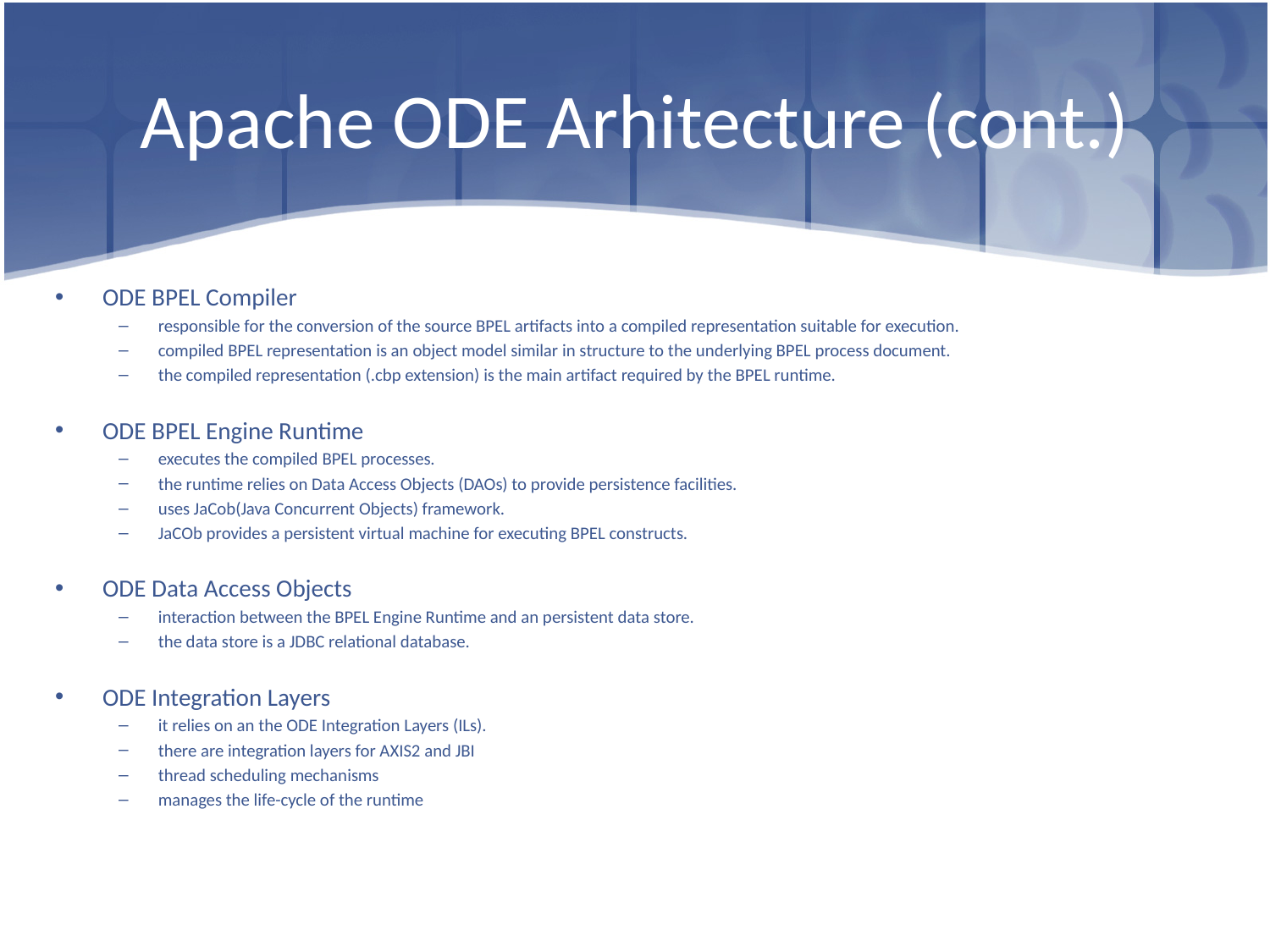

# Apache ODE Arhitecture (cont.)
ODE BPEL Compiler
responsible for the conversion of the source BPEL artifacts into a compiled representation suitable for execution.
compiled BPEL representation is an object model similar in structure to the underlying BPEL process document.
the compiled representation (.cbp extension) is the main artifact required by the BPEL runtime.

ODE BPEL Engine Runtime
executes the compiled BPEL processes.
the runtime relies on Data Access Objects (DAOs) to provide persistence facilities.
uses JaCob(Java Concurrent Objects) framework.
JaCOb provides a persistent virtual machine for executing BPEL constructs.

ODE Data Access Objects
interaction between the BPEL Engine Runtime and an persistent data store.
the data store is a JDBC relational database.

ODE Integration Layers
it relies on an the ODE Integration Layers (ILs).
there are integration layers for AXIS2 and JBI
thread scheduling mechanisms
manages the life-cycle of the runtime